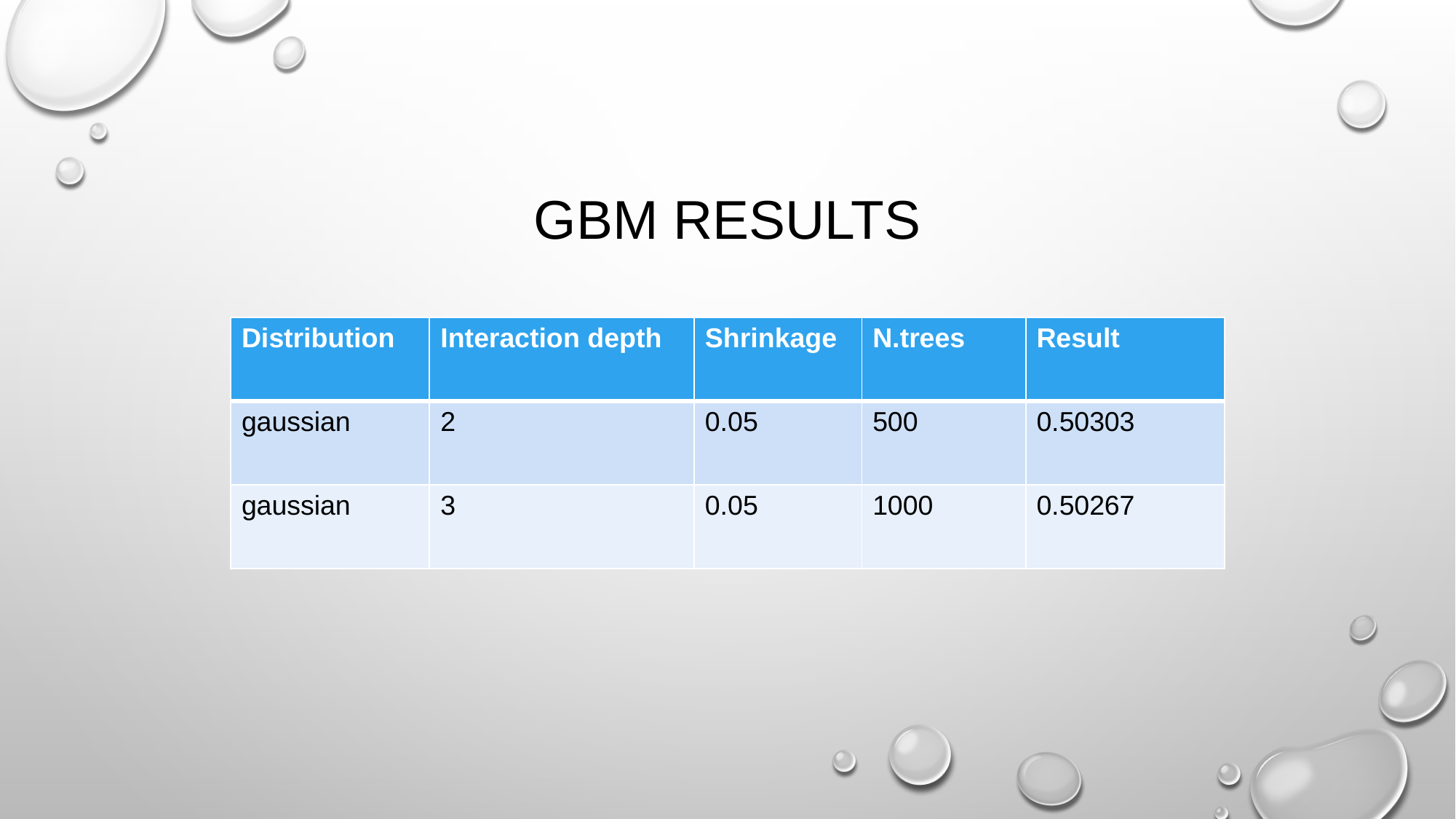

# GBM results
| Distribution | Interaction depth | Shrinkage | N.trees | Result |
| --- | --- | --- | --- | --- |
| gaussian | 2 | 0.05 | 500 | 0.50303 |
| gaussian | 3 | 0.05 | 1000 | 0.50267 |